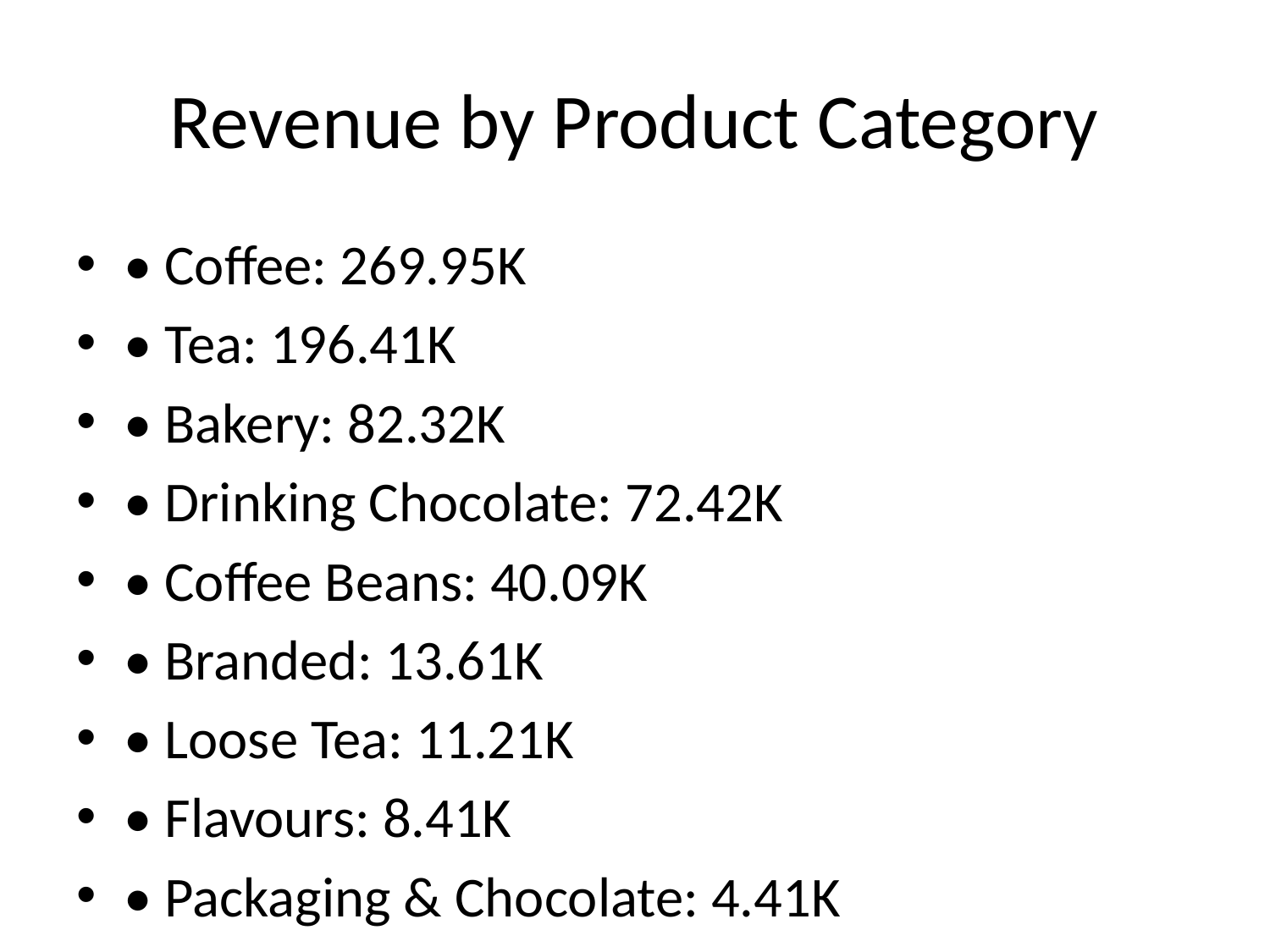

# Revenue by Product Category
• Coffee: 269.95K
• Tea: 196.41K
• Bakery: 82.32K
• Drinking Chocolate: 72.42K
• Coffee Beans: 40.09K
• Branded: 13.61K
• Loose Tea: 11.21K
• Flavours: 8.41K
• Packaging & Chocolate: 4.41K
Top Performers: Coffee & Tea.